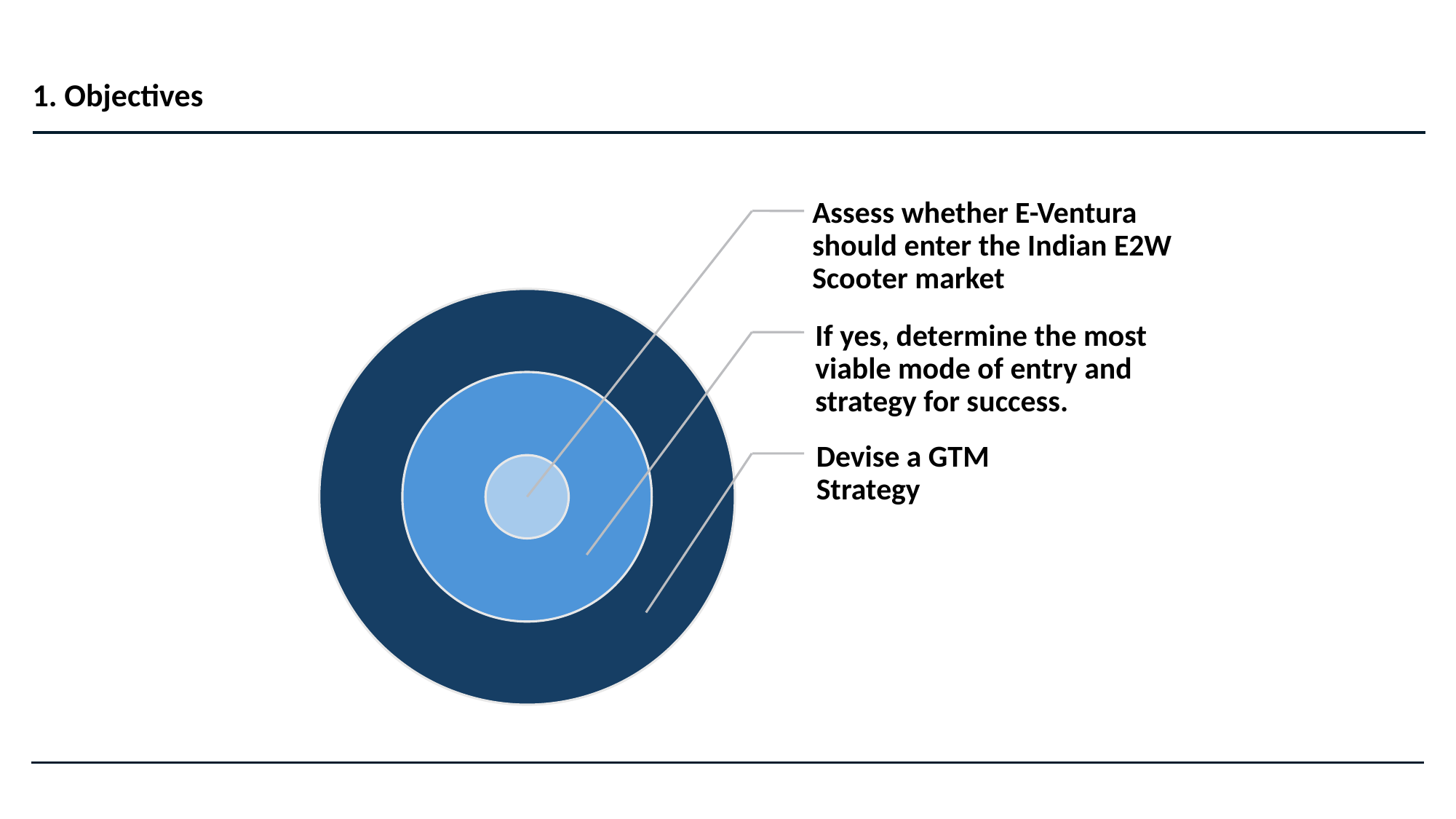

# 1. Objectives
Assess whether E-Ventura should enter the Indian E2W Scooter market
If yes, determine the most viable mode of entry and strategy for success.
Devise a GTM Strategy